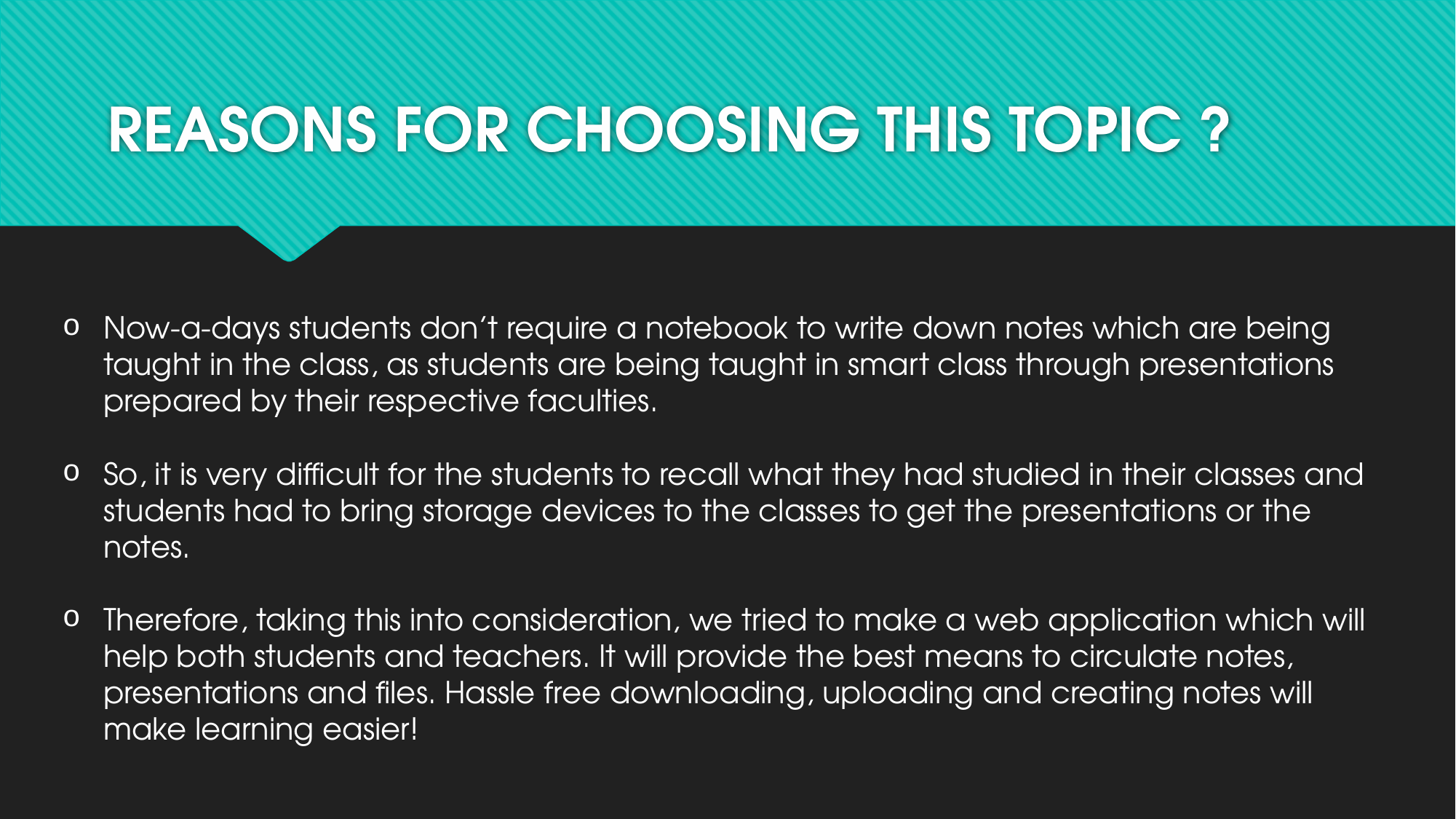

# REASONS FOR CHOOSING THIS TOPIC ?
Now-a-days students don’t require a notebook to write down notes which are being taught in the class, as students are being taught in smart class through presentations prepared by their respective faculties.

So, it is very difficult for the students to recall what they had studied in their classes and students had to bring storage devices to the classes to get the presentations or the notes.

Therefore, taking this into consideration, we tried to make a web application which will help both students and teachers. It will provide the best means to circulate notes, presentations and files. Hassle free downloading, uploading and creating notes will make learning easier!